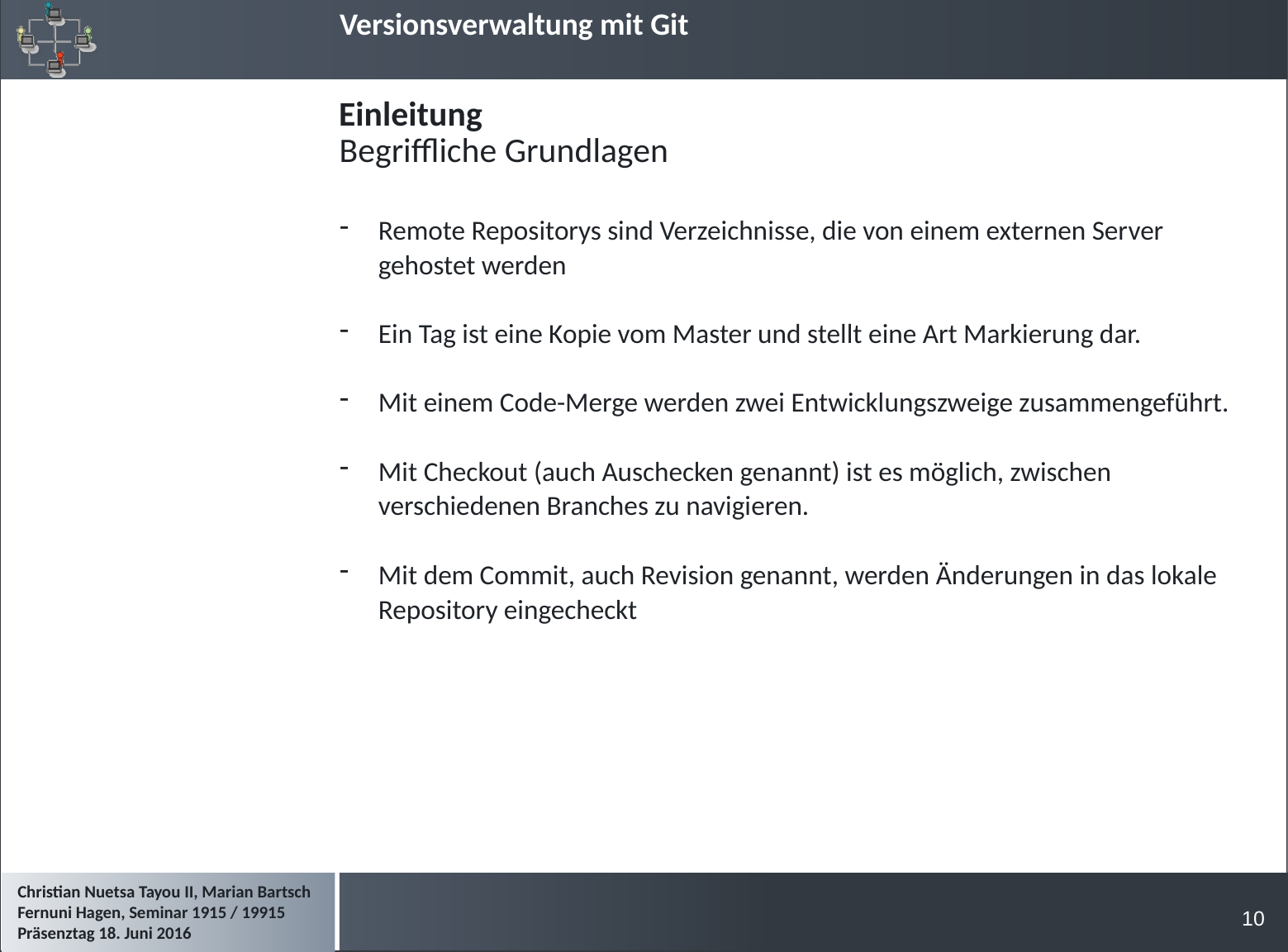

# Einleitung
Begriffliche Grundlagen
Remote Repositorys sind Verzeichnisse, die von einem externen Server gehostet werden

Ein Tag ist eine Kopie vom Master und stellt eine Art Markierung dar.

Mit einem Code-Merge werden zwei Entwicklungszweige zusammengeführt.

Mit Checkout (auch Auschecken genannt) ist es möglich, zwischen verschiedenen Branches zu navigieren.

Mit dem Commit, auch Revision genannt, werden Änderungen in das lokale Repository eingecheckt

10